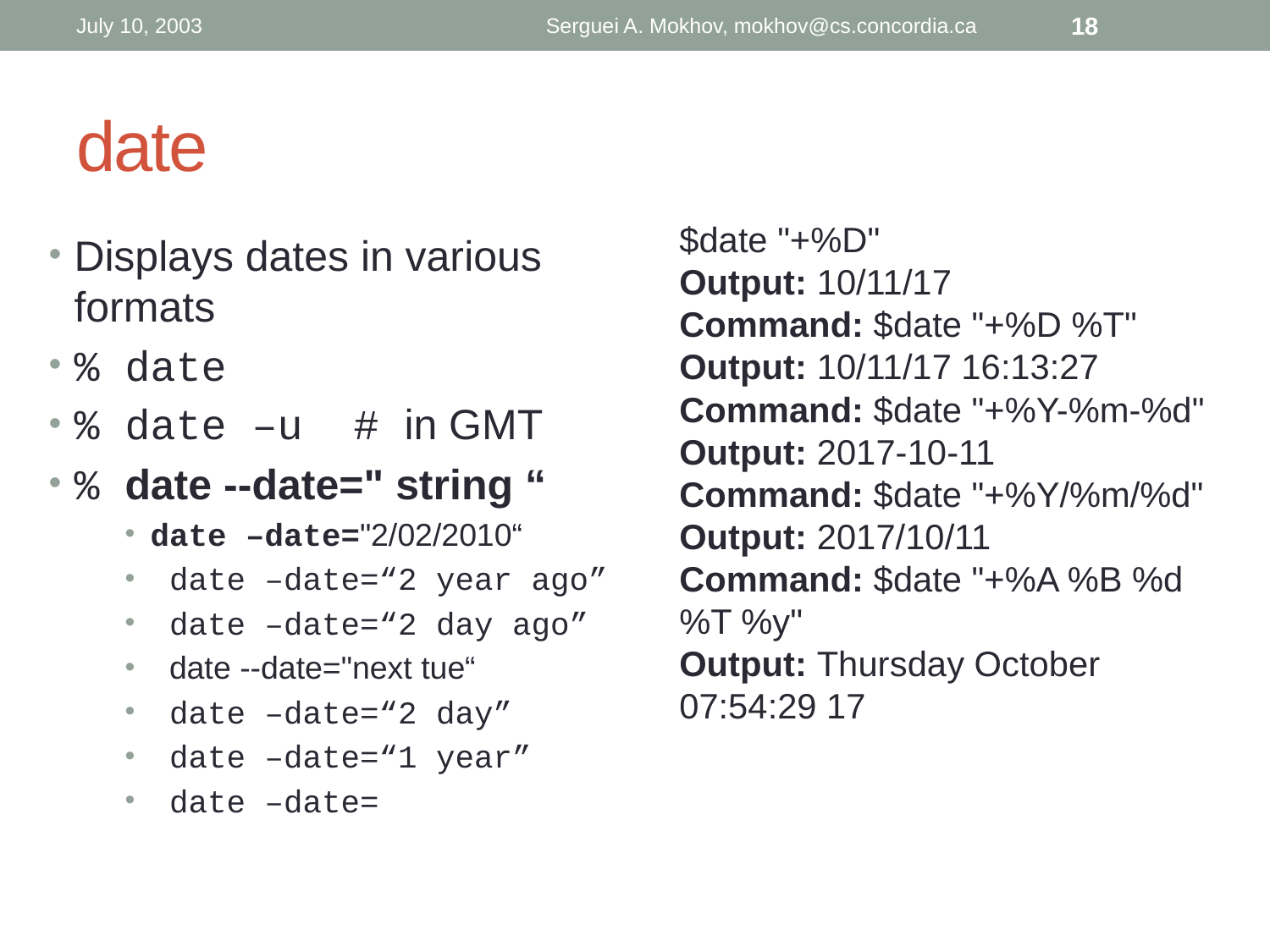

July 10, 2003
Serguei A. Mokhov, mokhov@cs.concordia.ca
18
# date
$date "+%D"
Output: 10/11/17
Command: $date "+%D %T" Output: 10/11/17 16:13:27 Command: $date "+%Y-%m-%d"
Output: 2017-10-11
Command: $date "+%Y/%m/%d" Output: 2017/10/11
Command: $date "+%A %B %d %T %y"
Output: Thursday October 07:54:29 17
Displays dates in various formats
% date
% date –u  # in GMT
% date --date=" string “
date –date="2/02/2010“
 date –date=“2 year ago”
 date –date=“2 day ago”
 date --date="next tue“
 date –date=“2 day”
 date –date=“1 year”
 date –date=